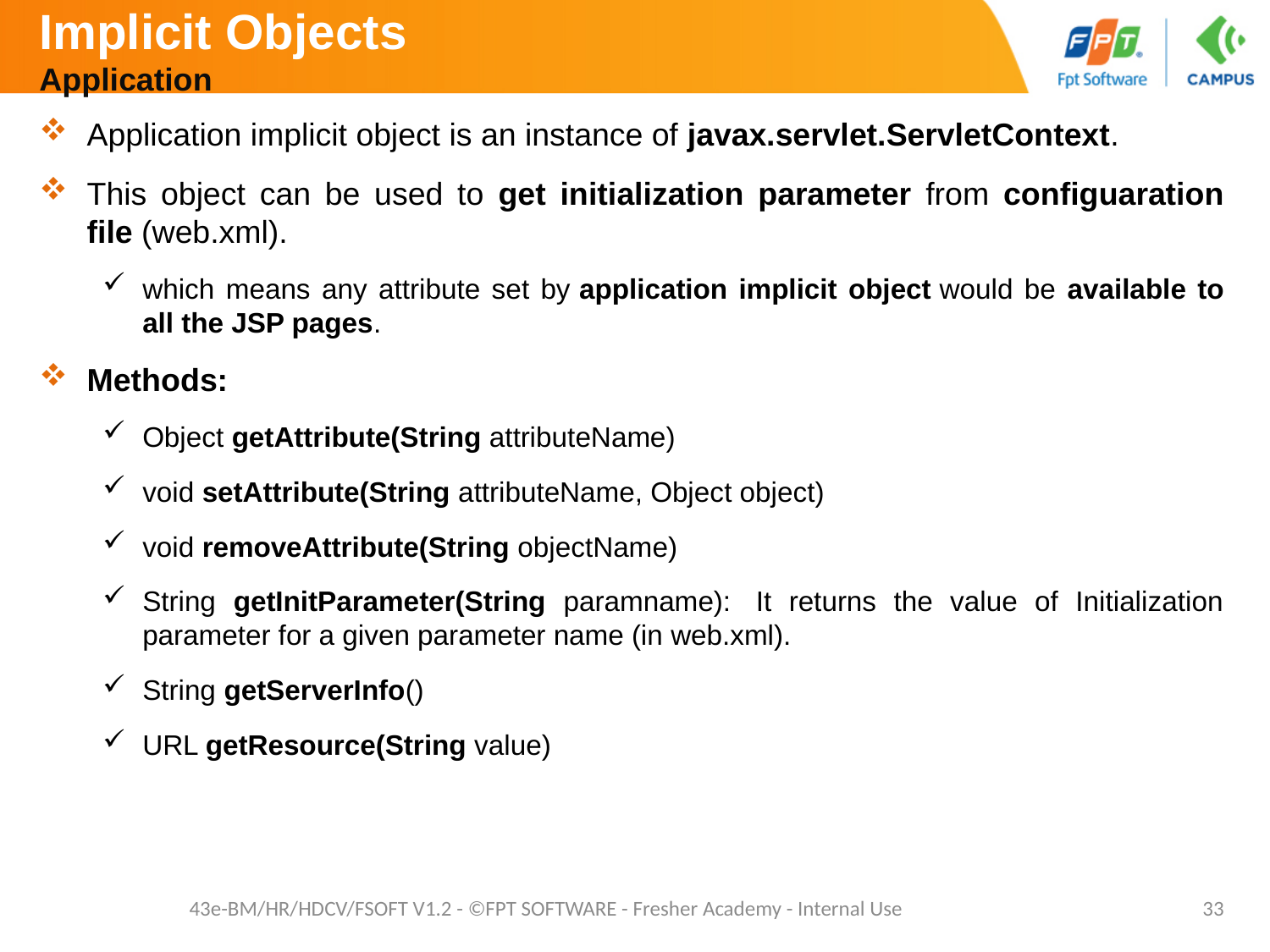

# Implicit Objects Application
Application implicit object is an instance of javax.servlet.ServletContext.
This object can be used to get initialization parameter from configuaration file (web.xml).
which means any attribute set by application implicit object would be available to all the JSP pages.
Methods:
Object getAttribute(String attributeName)
void setAttribute(String attributeName, Object object)
void removeAttribute(String objectName)
String getInitParameter(String paramname):  It returns the value of Initialization parameter for a given parameter name (in web.xml).
String getServerInfo()
URL getResource(String value)
43e-BM/HR/HDCV/FSOFT V1.2 - ©FPT SOFTWARE - Fresher Academy - Internal Use
33